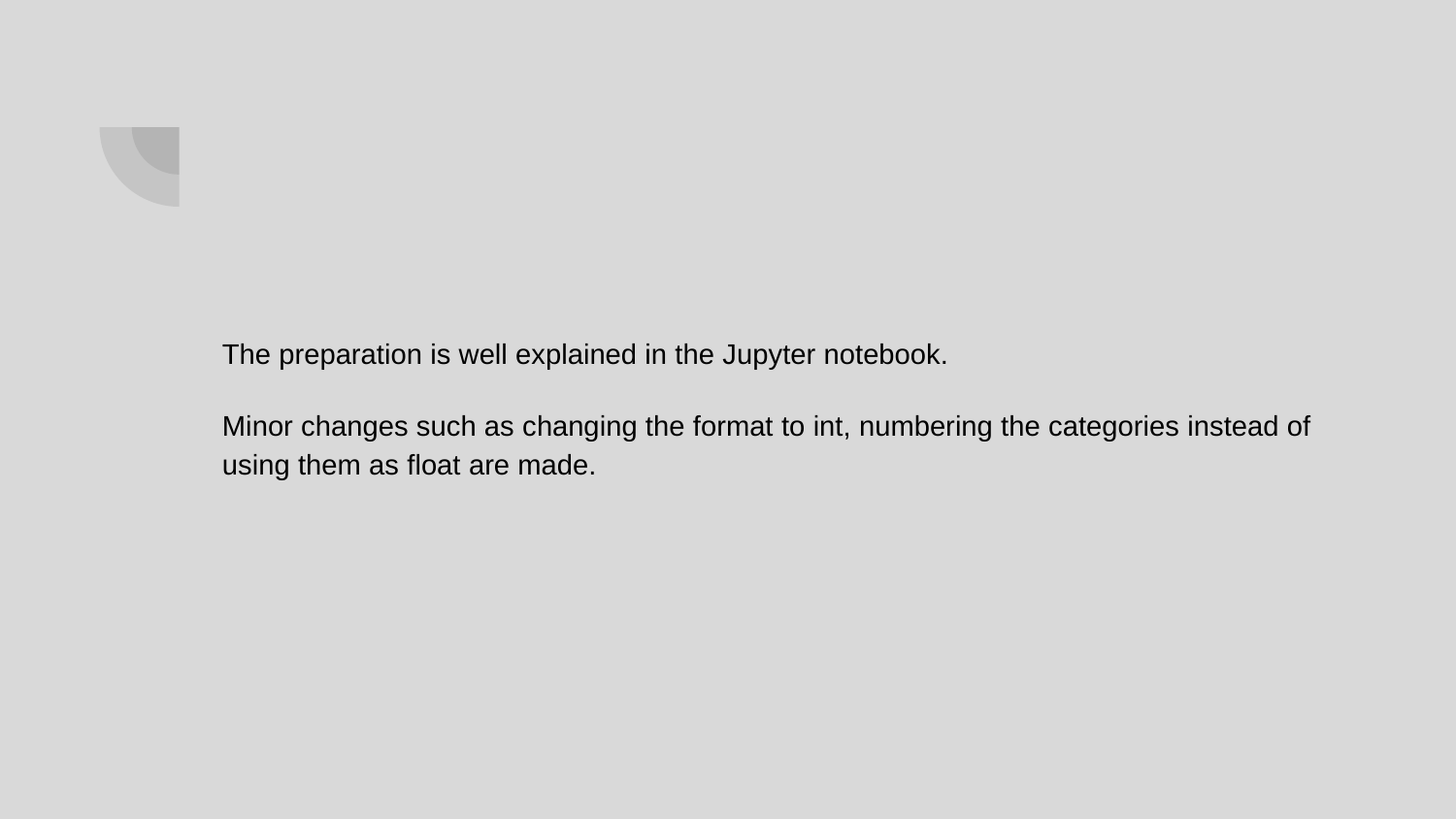

#
The preparation is well explained in the Jupyter notebook.
Minor changes such as changing the format to int, numbering the categories instead of using them as float are made.